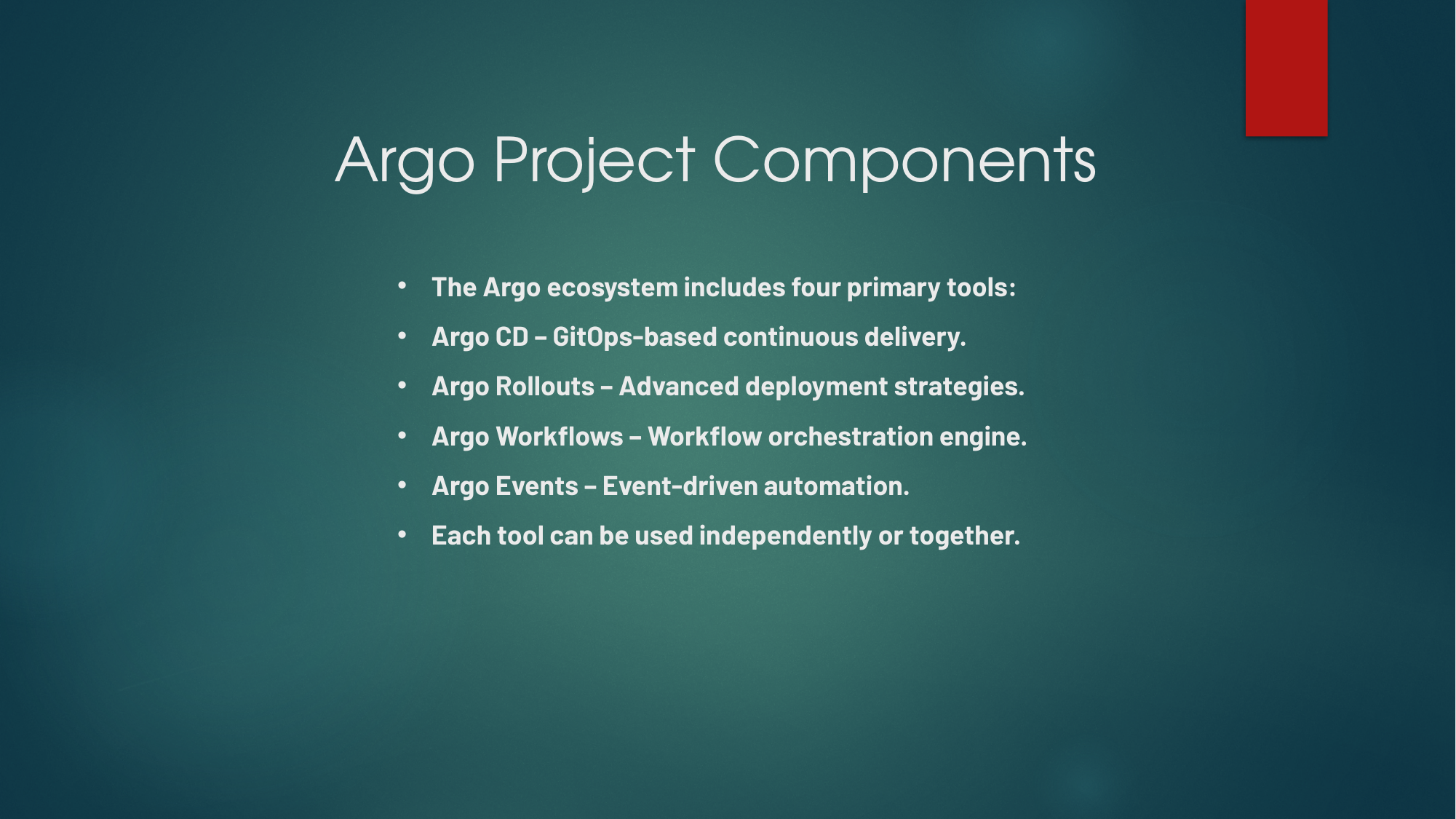

# Argo Project Components
The Argo ecosystem includes four primary tools:
Argo CD – GitOps-based continuous delivery.
Argo Rollouts – Advanced deployment strategies.
Argo Workflows – Workflow orchestration engine.
Argo Events – Event-driven automation.
Each tool can be used independently or together.